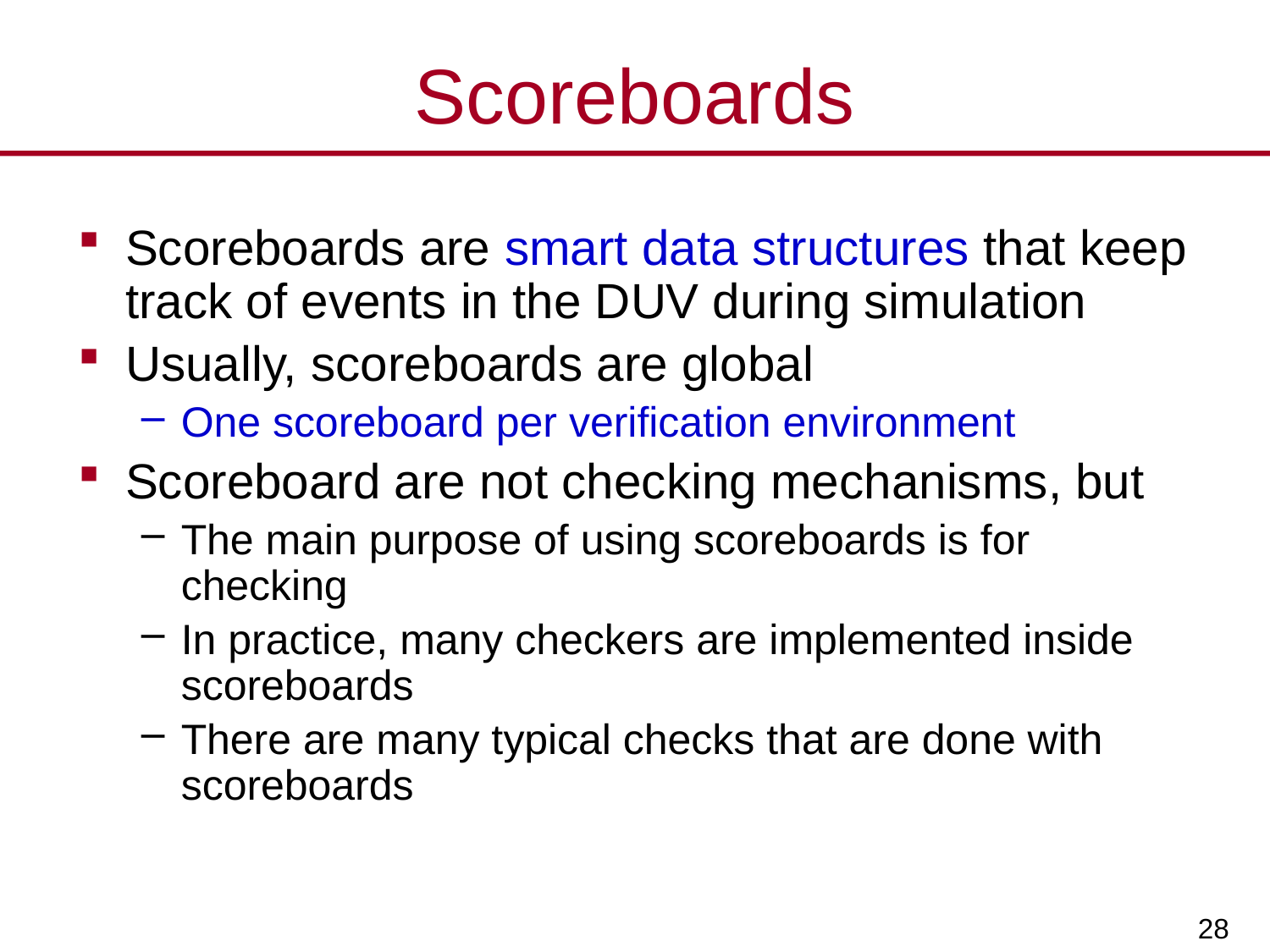

# Scoreboards
Scoreboards are smart data structures that keep track of events in the DUV during simulation
Usually, scoreboards are global
One scoreboard per verification environment
Scoreboard are not checking mechanisms, but
The main purpose of using scoreboards is for checking
In practice, many checkers are implemented inside scoreboards
There are many typical checks that are done with scoreboards